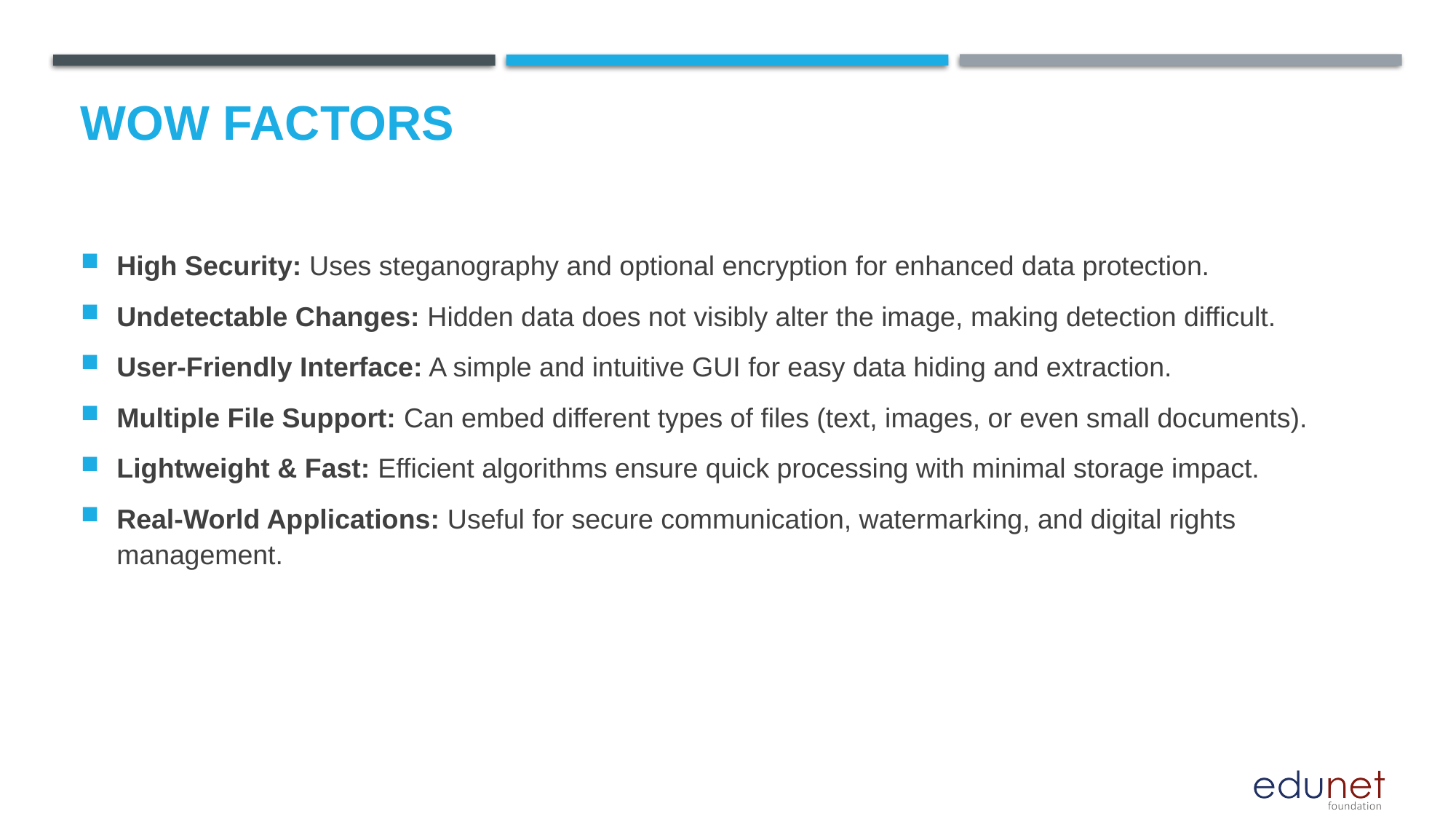

# Wow factors

High Security: Uses steganography and optional encryption for enhanced data protection.
Undetectable Changes: Hidden data does not visibly alter the image, making detection difficult.
User-Friendly Interface: A simple and intuitive GUI for easy data hiding and extraction.
Multiple File Support: Can embed different types of files (text, images, or even small documents).
Lightweight & Fast: Efficient algorithms ensure quick processing with minimal storage impact.
Real-World Applications: Useful for secure communication, watermarking, and digital rights management.